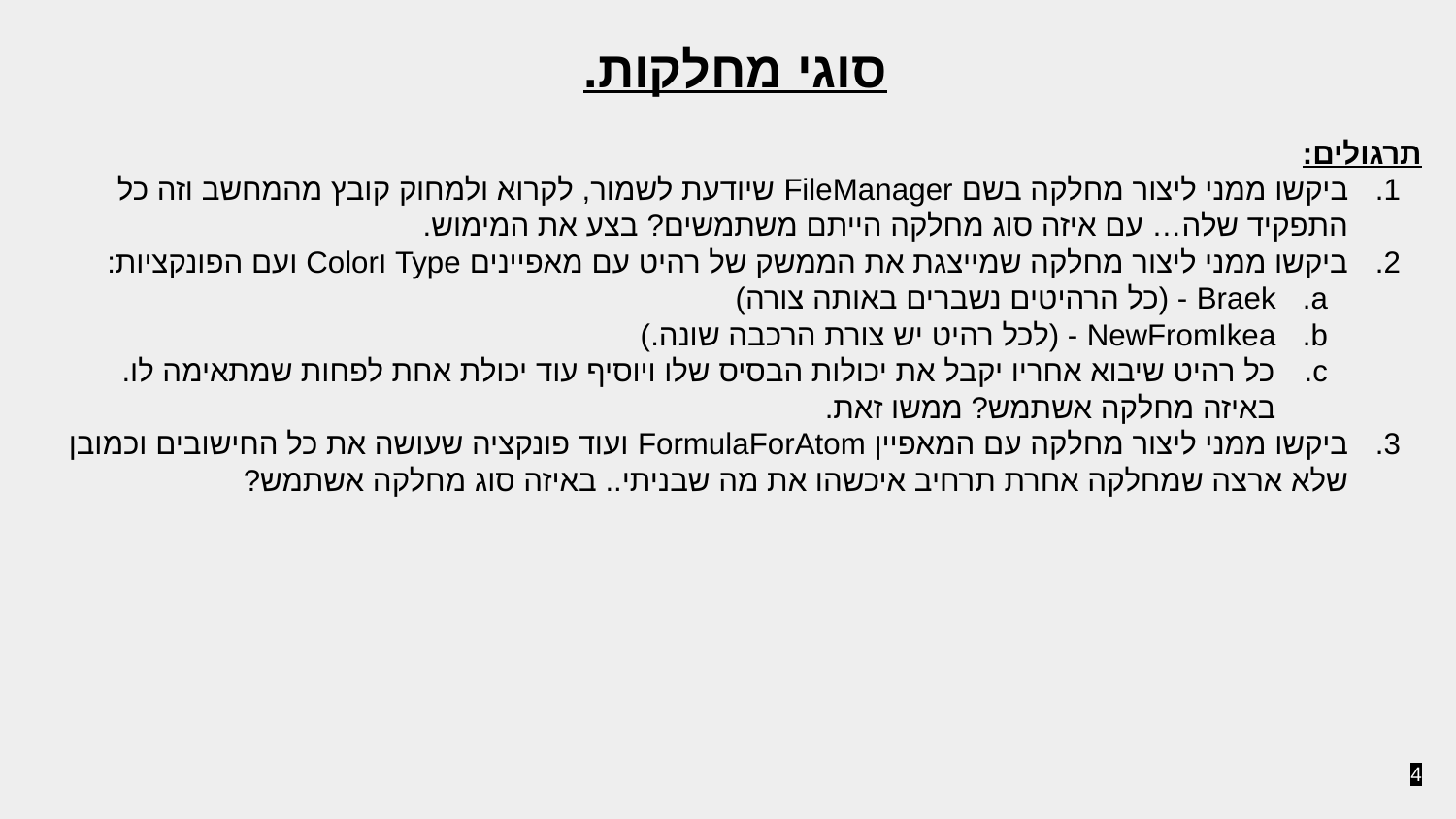

סוגי מחלקות.

תרגולים:
ביקשו ממני ליצור מחלקה בשם FileManager שיודעת לשמור, לקרוא ולמחוק קובץ מהמחשב וזה כל התפקיד שלה… עם איזה סוג מחלקה הייתם משתמשים? בצע את המימוש.
ביקשו ממני ליצור מחלקה שמייצגת את הממשק של רהיט עם מאפיינים Type וColor ועם הפונקציות:
Braek - (כל הרהיטים נשברים באותה צורה)
NewFromIkea - (לכל רהיט יש צורת הרכבה שונה.)
כל רהיט שיבוא אחריו יקבל את יכולות הבסיס שלו ויוסיף עוד יכולת אחת לפחות שמתאימה לו. באיזה מחלקה אשתמש? ממשו זאת.
ביקשו ממני ליצור מחלקה עם המאפיין FormulaForAtom ועוד פונקציה שעושה את כל החישובים וכמובן שלא ארצה שמחלקה אחרת תרחיב איכשהו את מה שבניתי.. באיזה סוג מחלקה אשתמש?
4